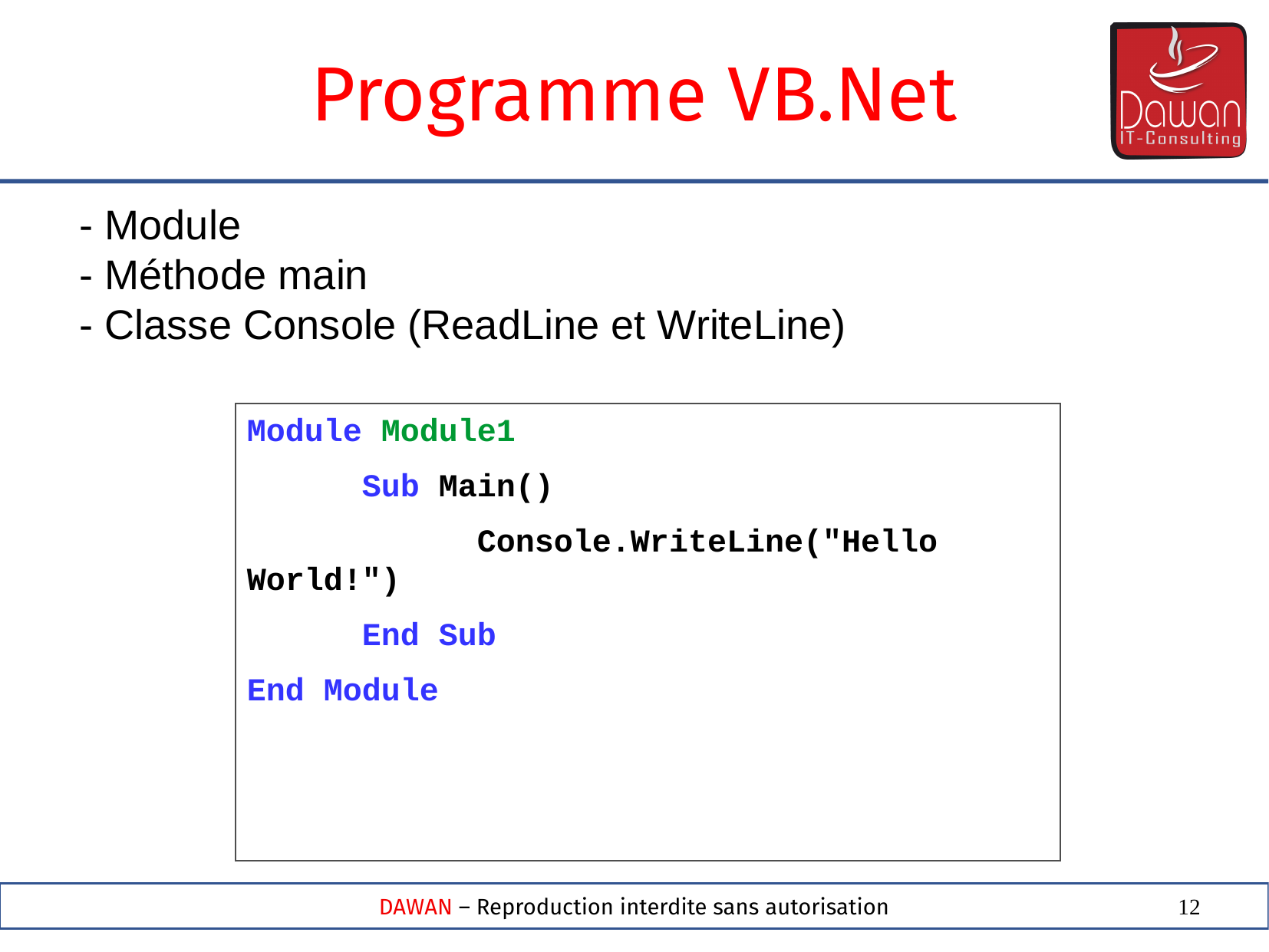

Programme VB.Net
- Module
- Méthode main
- Classe Console (ReadLine et WriteLine)
Module Module1
	Sub Main()
		Console.WriteLine("Hello World!")
	End Sub
End Module
12